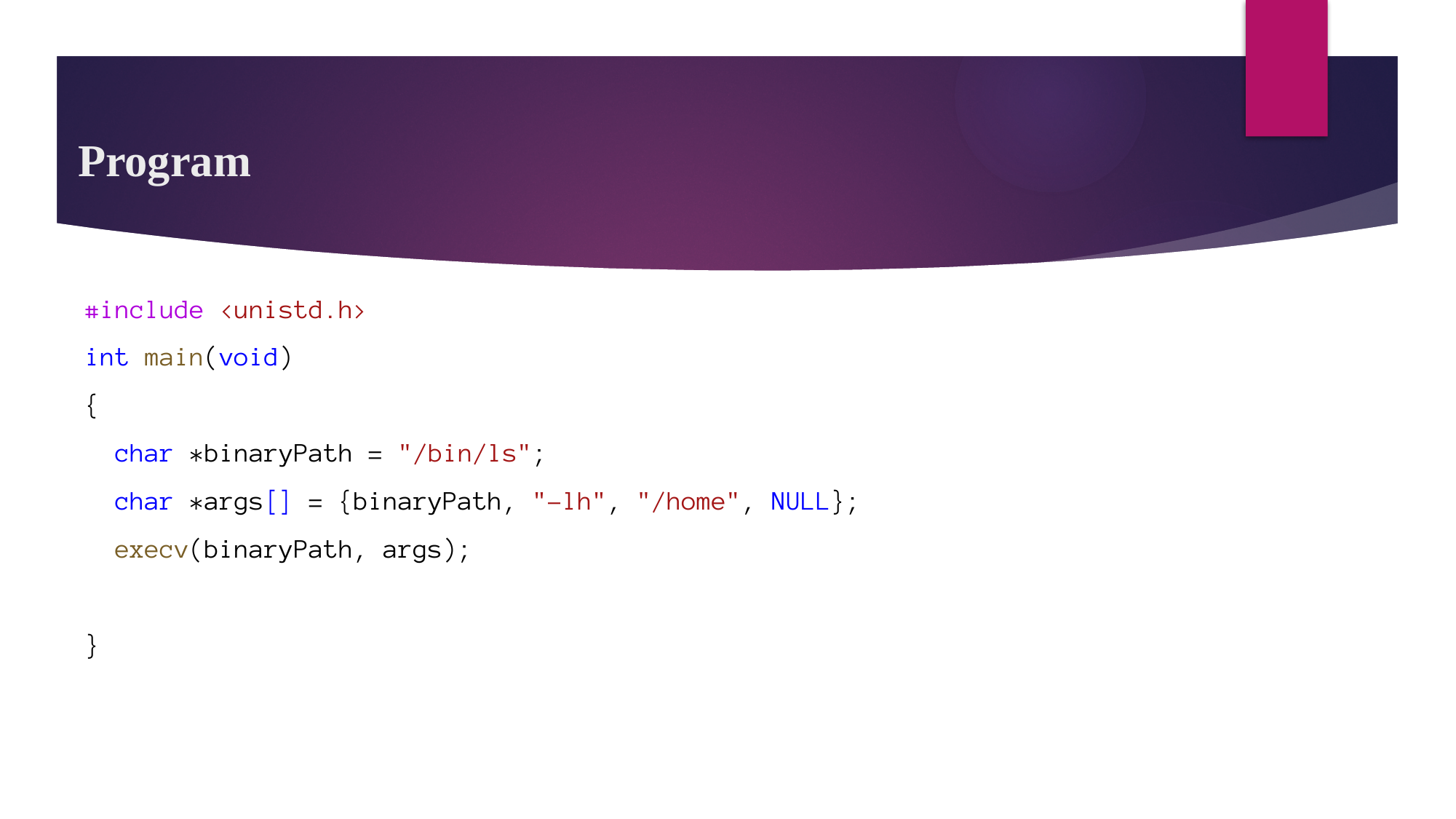

# Program
#include <unistd.h>
int main(void)
{
  char *binaryPath = "/bin/ls";
  char *args[] = {binaryPath, "-lh", "/home", NULL};
  execv(binaryPath, args);

}